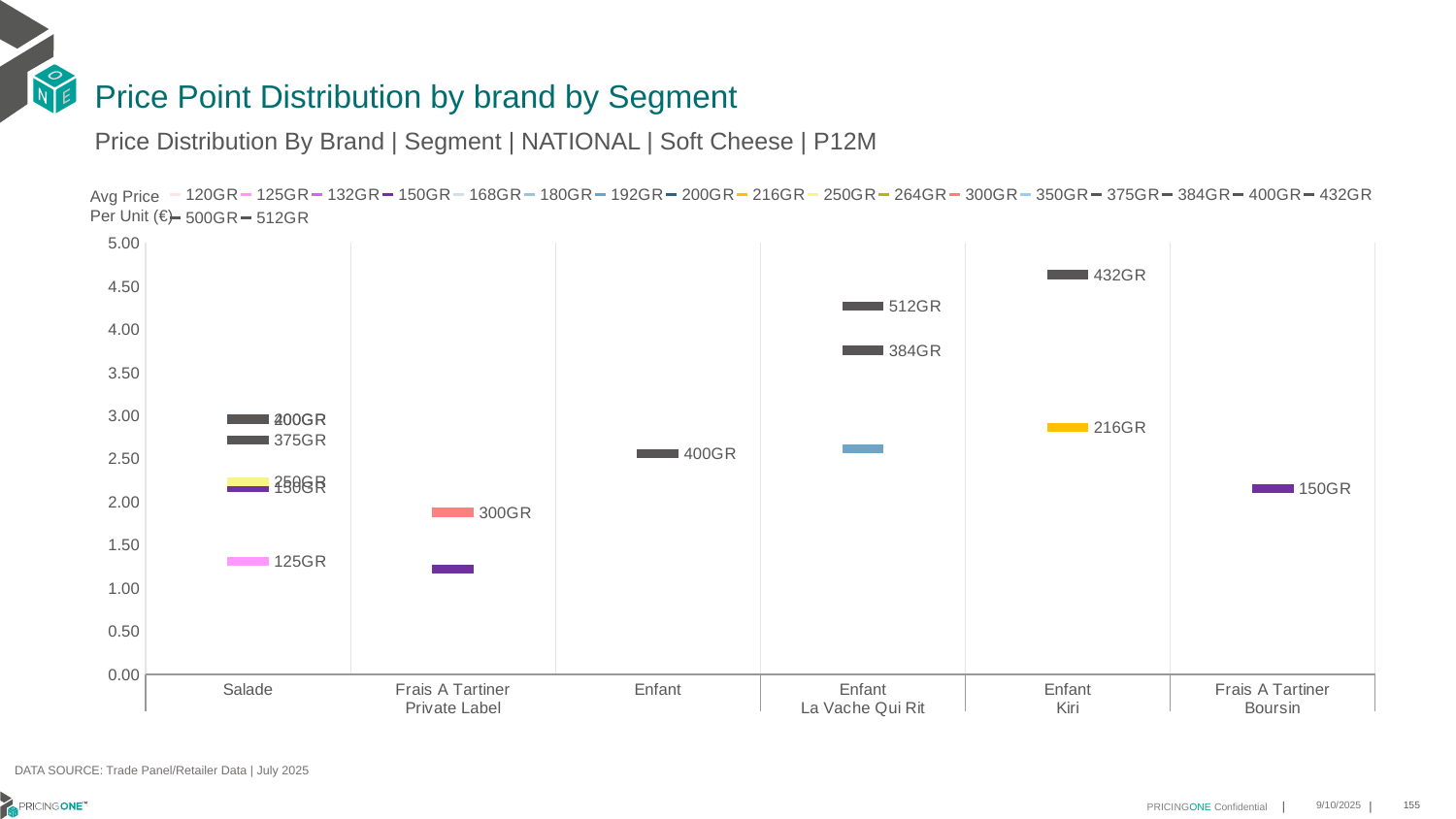

# Price Point Distribution by brand by Segment
Price Distribution By Brand | Segment | NATIONAL | Soft Cheese | P12M

### Chart

| Category | 120GR | 125GR | 132GR | 150GR | 168GR | 180GR | 192GR | 200GR | 216GR | 250GR | 264GR | 300GR | 350GR | 375GR | 384GR | 400GR | 432GR | 500GR | 512GR |
|---|---|---|---|---|---|---|---|---|---|---|---|---|---|---|---|---|---|---|---|
| Salade | None | 1.3109 | None | 2.1614 | None | None | None | 2.9595 | None | 2.2301 | None | None | None | 2.716 | None | 2.9543 | None | None | None |
| Frais A Tartiner | None | None | None | 1.2224 | None | None | None | None | None | None | None | 1.8754 | None | None | None | None | None | None | None |
| Enfant | None | None | None | None | None | None | None | None | None | None | None | None | None | None | None | 2.5588 | None | None | None |
| Enfant | None | None | None | None | None | None | 2.6135 | None | None | None | None | None | None | None | 3.7564 | None | None | None | 4.269 |
| Enfant | None | None | None | None | None | None | None | None | 2.8617 | None | None | None | None | None | None | None | 4.6334 | None | None |
| Frais A Tartiner | None | None | None | 2.1526 | None | None | None | None | None | None | None | None | None | None | None | None | None | None | None |
Avg Price
Per Unit (€)
DATA SOURCE: Trade Panel/Retailer Data | July 2025
9/10/2025
155